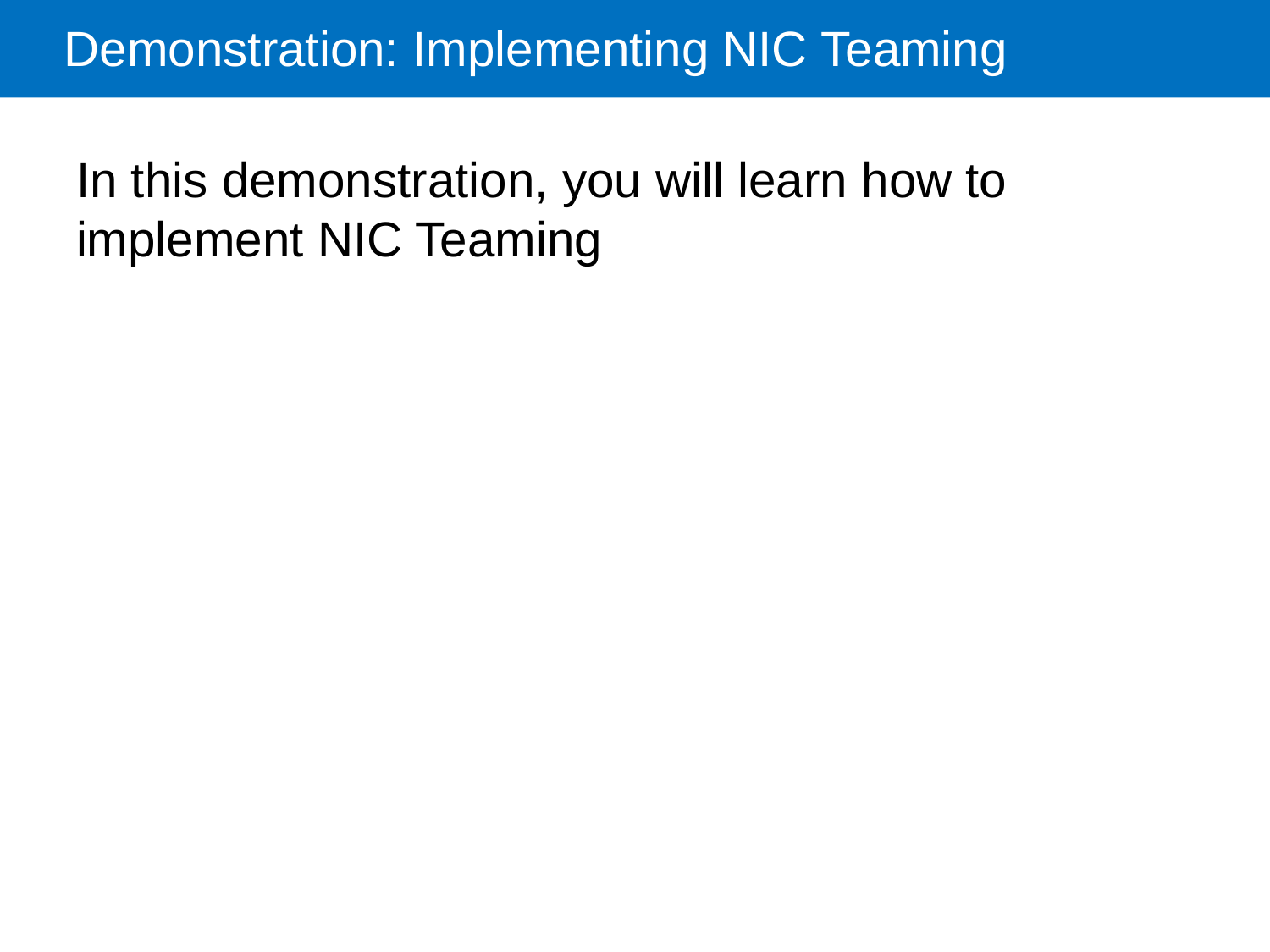

# Demonstration: Implementing NIC Teaming
In this demonstration, you will learn how to implement NIC Teaming